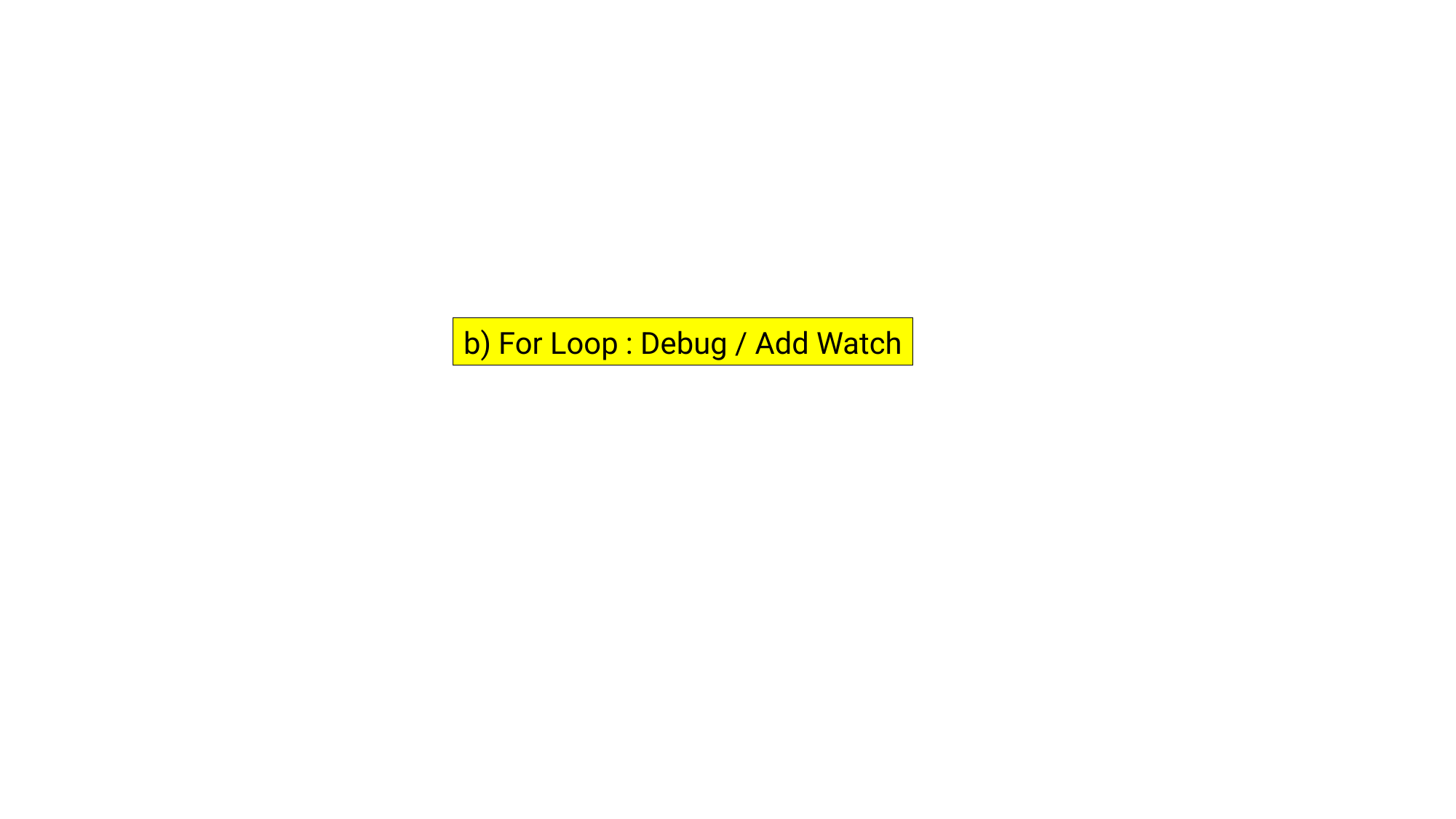

b) For Loop : Debug / Add Watch